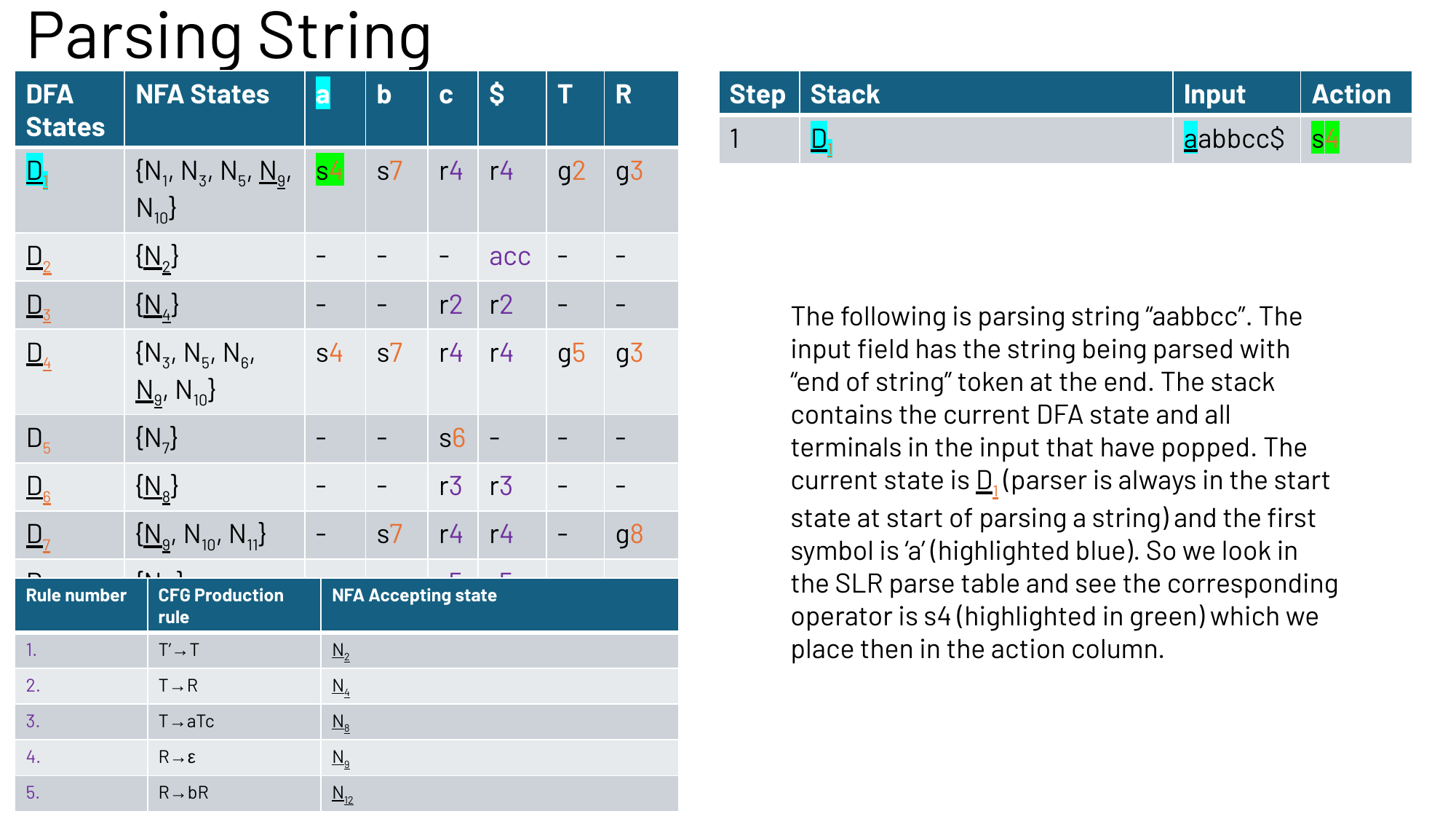

# Parsing String
| DFA States | NFA States | a | b | c | $ | T | R |
| --- | --- | --- | --- | --- | --- | --- | --- |
| D1 | {N1, N3, N5, N9, N10} | s4 | s7 | r4 | r4 | g2 | g3 |
| D2 | {N2} | - | - | - | acc | - | - |
| D3 | {N4} | - | - | r2 | r2 | - | - |
| D4 | {N3, N5, N6, N9, N10} | s4 | s7 | r4 | r4 | g5 | g3 |
| D5 | {N7} | - | - | s6 | - | - | - |
| D6 | {N8} | - | - | r3 | r3 | - | - |
| D7 | {N9, N10, N11} | - | s7 | r4 | r4 | - | g8 |
| D8 | {N12} | - | - | r5 | r5 | - | - |
| Step | Stack | Input | Action |
| --- | --- | --- | --- |
| 1 | D1 | aabbcc$ | s4 |
| Step | Stack | Input | Action |
| --- | --- | --- | --- |
| 1 | D1 | aabbcc$ | s4 |
The following is parsing string “aabbcc”. The input field has the string being parsed with “end of string” token at the end. The stack contains the current DFA state and all terminals in the input that have popped. The current state is D1 (parser is always in the start state at start of parsing a string) and the first symbol is ‘a’ (highlighted blue). So we look in the SLR parse table and see the corresponding operator is s4 (highlighted in green) which we place then in the action column.
| Rule number | CFG Production rule | NFA Accepting state |
| --- | --- | --- |
| 1. | T’→T | N2 |
| 2. | T→R | N4 |
| 3. | T→aTc | N8 |
| 4. | R→ε | N9 |
| 5. | R→bR | N12 |